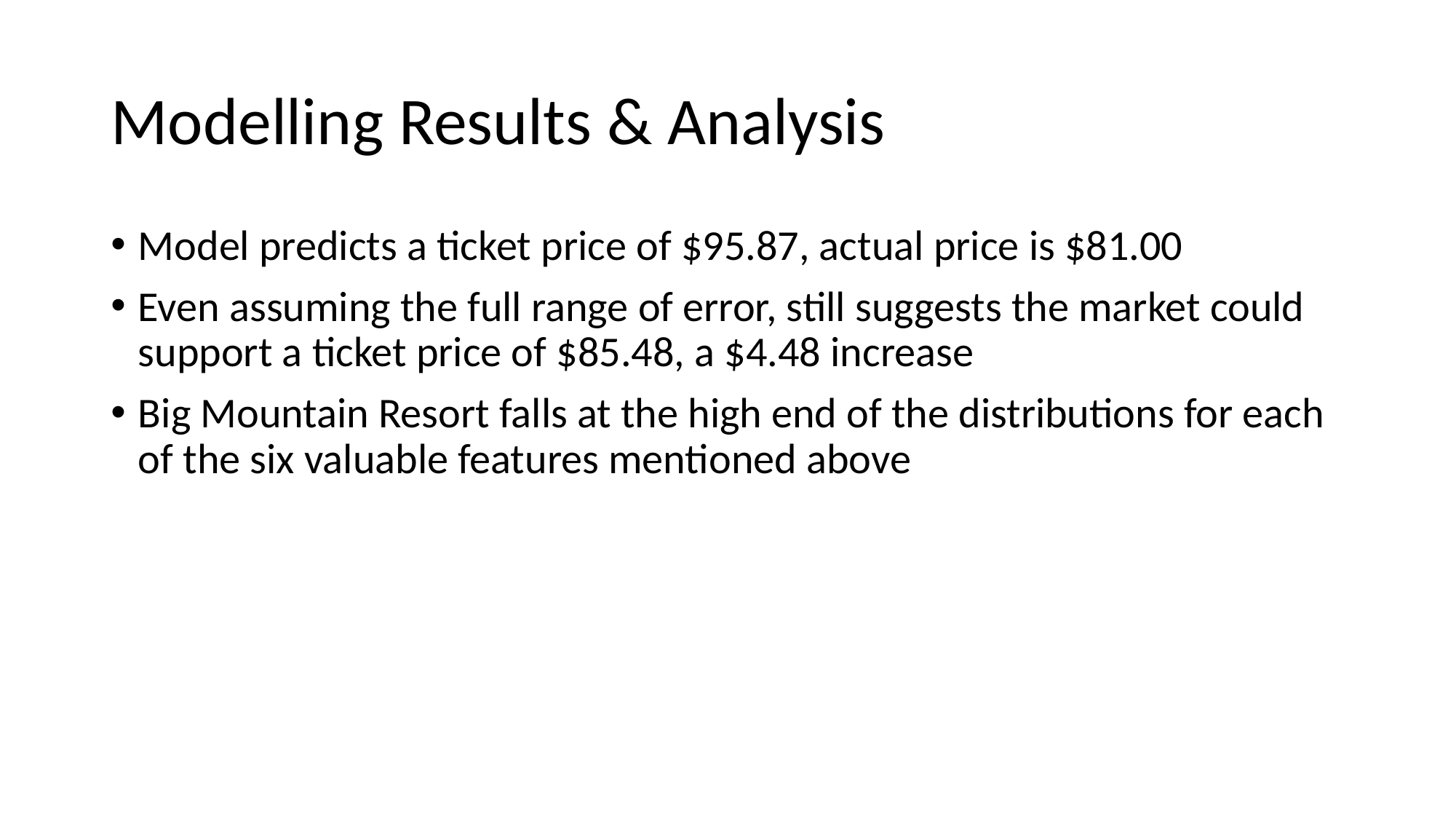

# Modelling Results & Analysis
Model predicts a ticket price of $95.87, actual price is $81.00
Even assuming the full range of error, still suggests the market could support a ticket price of $85.48, a $4.48 increase
Big Mountain Resort falls at the high end of the distributions for each of the six valuable features mentioned above